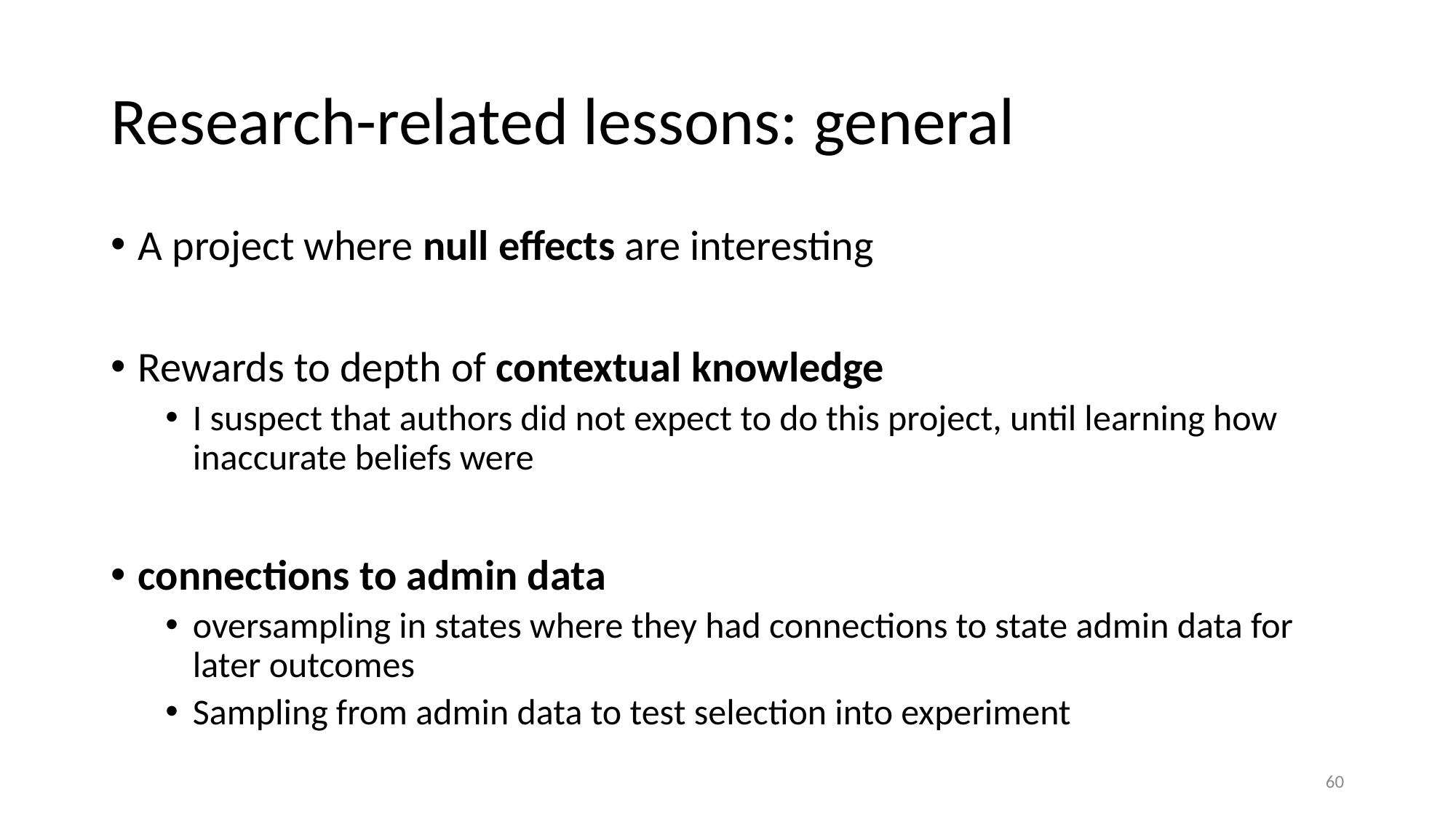

# Research-related lessons: general
A project where null effects are interesting

Rewards to depth of contextual knowledge
I suspect that authors did not expect to do this project, until learning how inaccurate beliefs were

connections to admin data
oversampling in states where they had connections to state admin data for later outcomes
Sampling from admin data to test selection into experiment

60